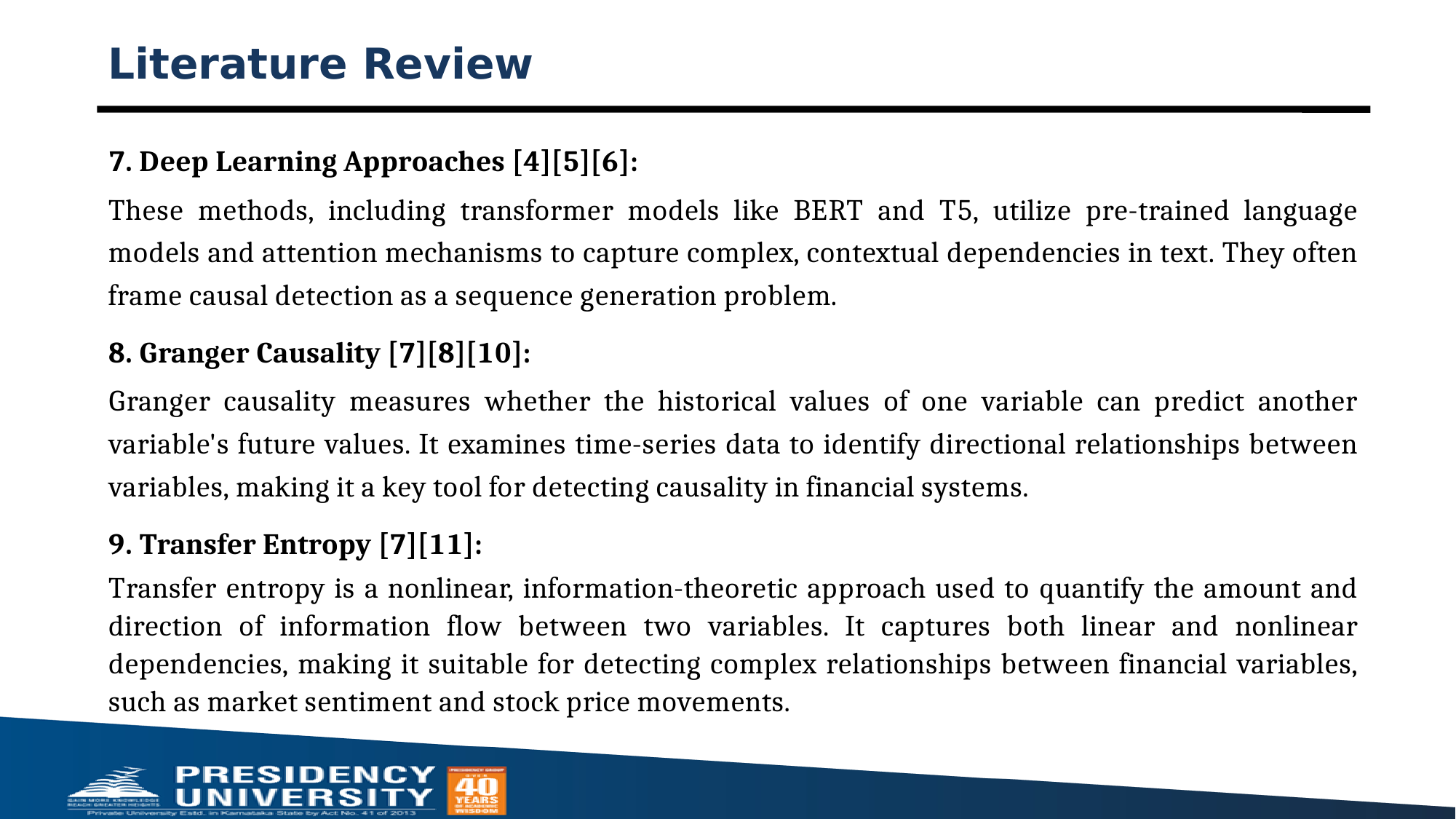

# Literature Review
7. Deep Learning Approaches [4][5][6]:
These methods, including transformer models like BERT and T5, utilize pre-trained language models and attention mechanisms to capture complex, contextual dependencies in text. They often frame causal detection as a sequence generation problem.
8. Granger Causality [7][8][10]:
Granger causality measures whether the historical values of one variable can predict another variable's future values. It examines time-series data to identify directional relationships between variables, making it a key tool for detecting causality in financial systems.
9. Transfer Entropy [7][11]:
Transfer entropy is a nonlinear, information-theoretic approach used to quantify the amount and direction of information flow between two variables. It captures both linear and nonlinear dependencies, making it suitable for detecting complex relationships between financial variables, such as market sentiment and stock price movements.